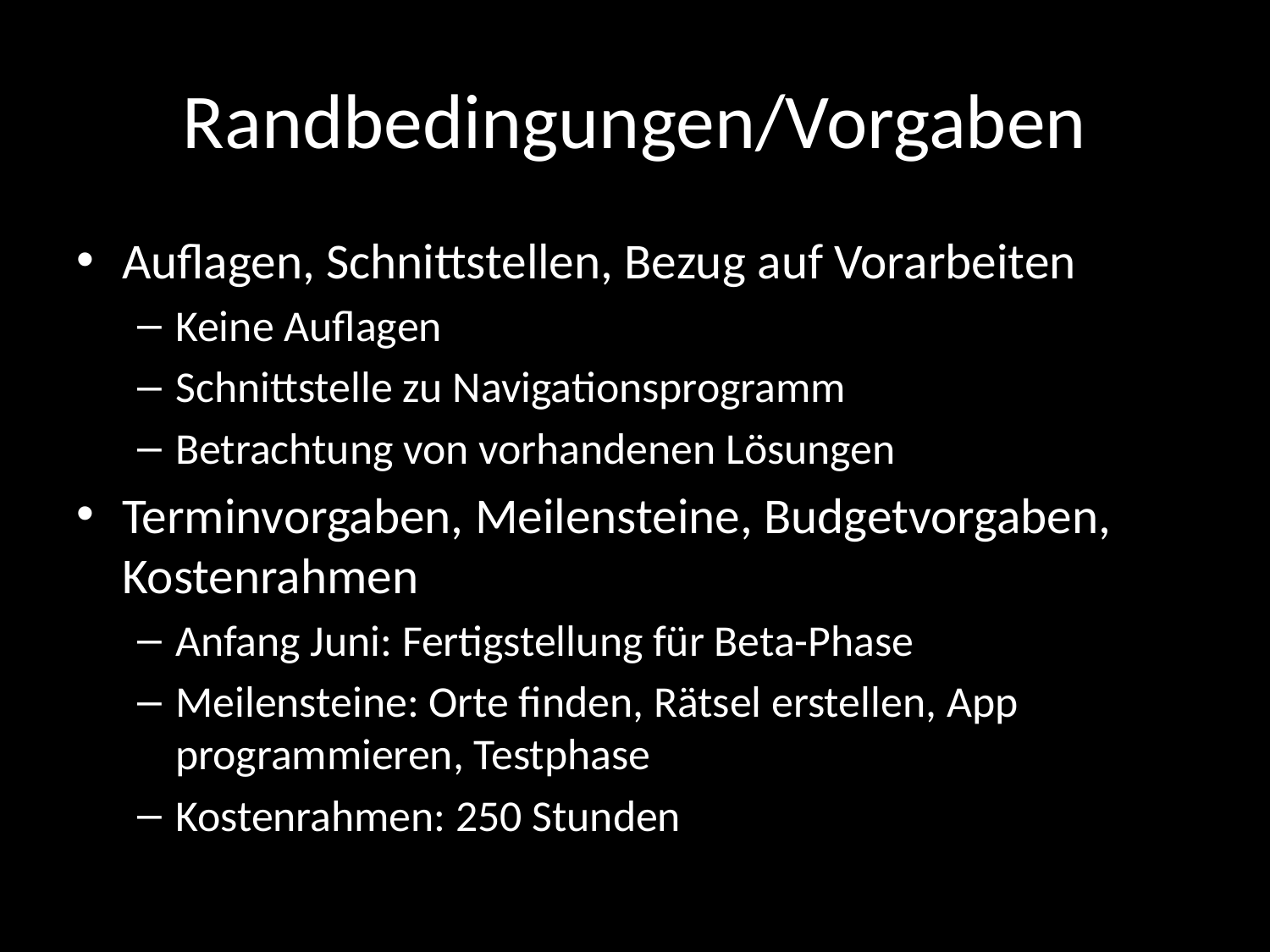

# Randbedingungen/Vorgaben
Auflagen, Schnittstellen, Bezug auf Vorarbeiten
Keine Auflagen
Schnittstelle zu Navigationsprogramm
Betrachtung von vorhandenen Lösungen
Terminvorgaben, Meilensteine, Budgetvorgaben, Kostenrahmen
Anfang Juni: Fertigstellung für Beta-Phase
Meilensteine: Orte finden, Rätsel erstellen, App programmieren, Testphase
Kostenrahmen: 250 Stunden